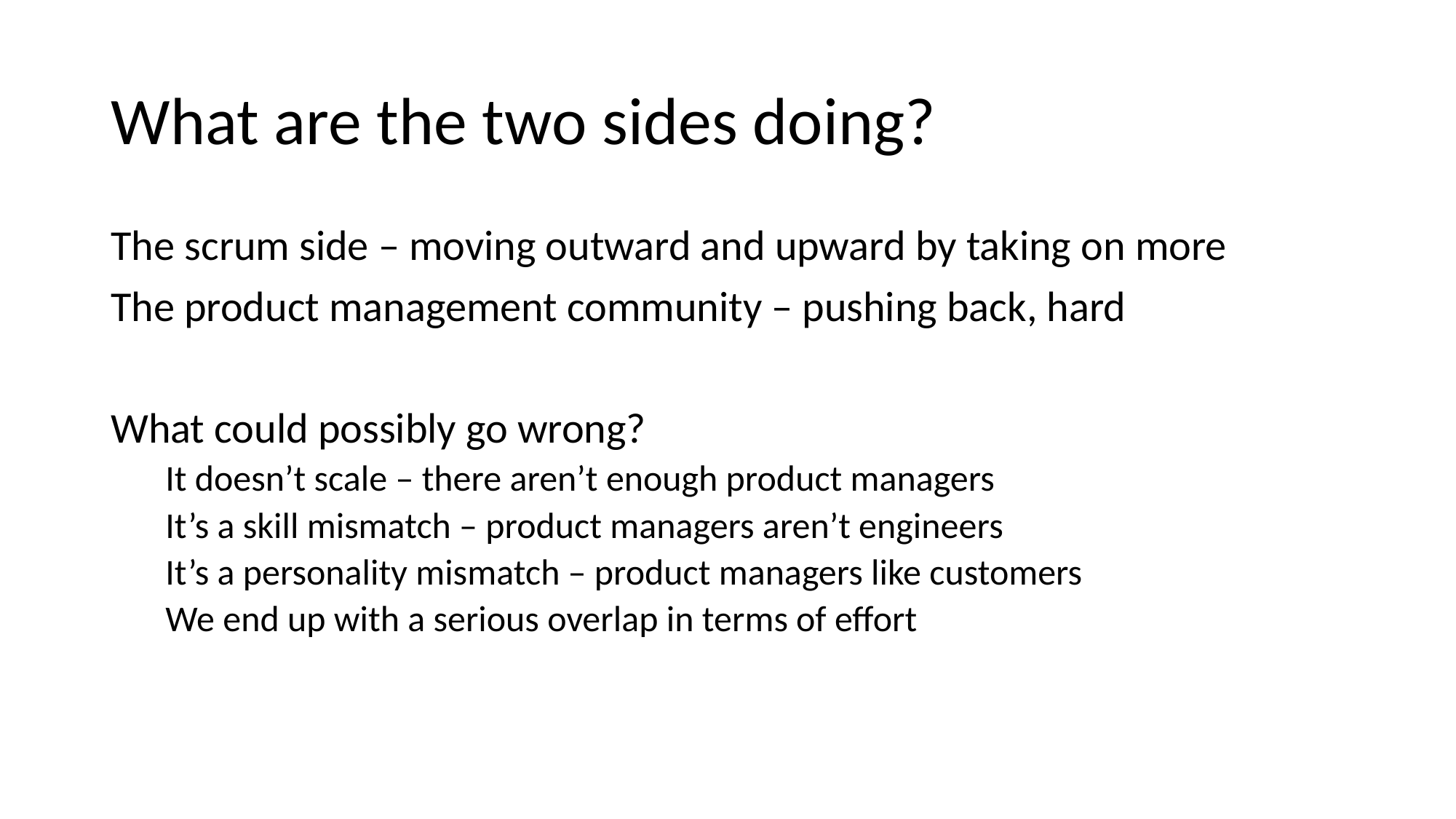

# What are the two sides doing?
The scrum side – moving outward and upward by taking on more
The product management community – pushing back, hard

What could possibly go wrong?
It doesn’t scale – there aren’t enough product managers
It’s a skill mismatch – product managers aren’t engineers
It’s a personality mismatch – product managers like customers
We end up with a serious overlap in terms of effort